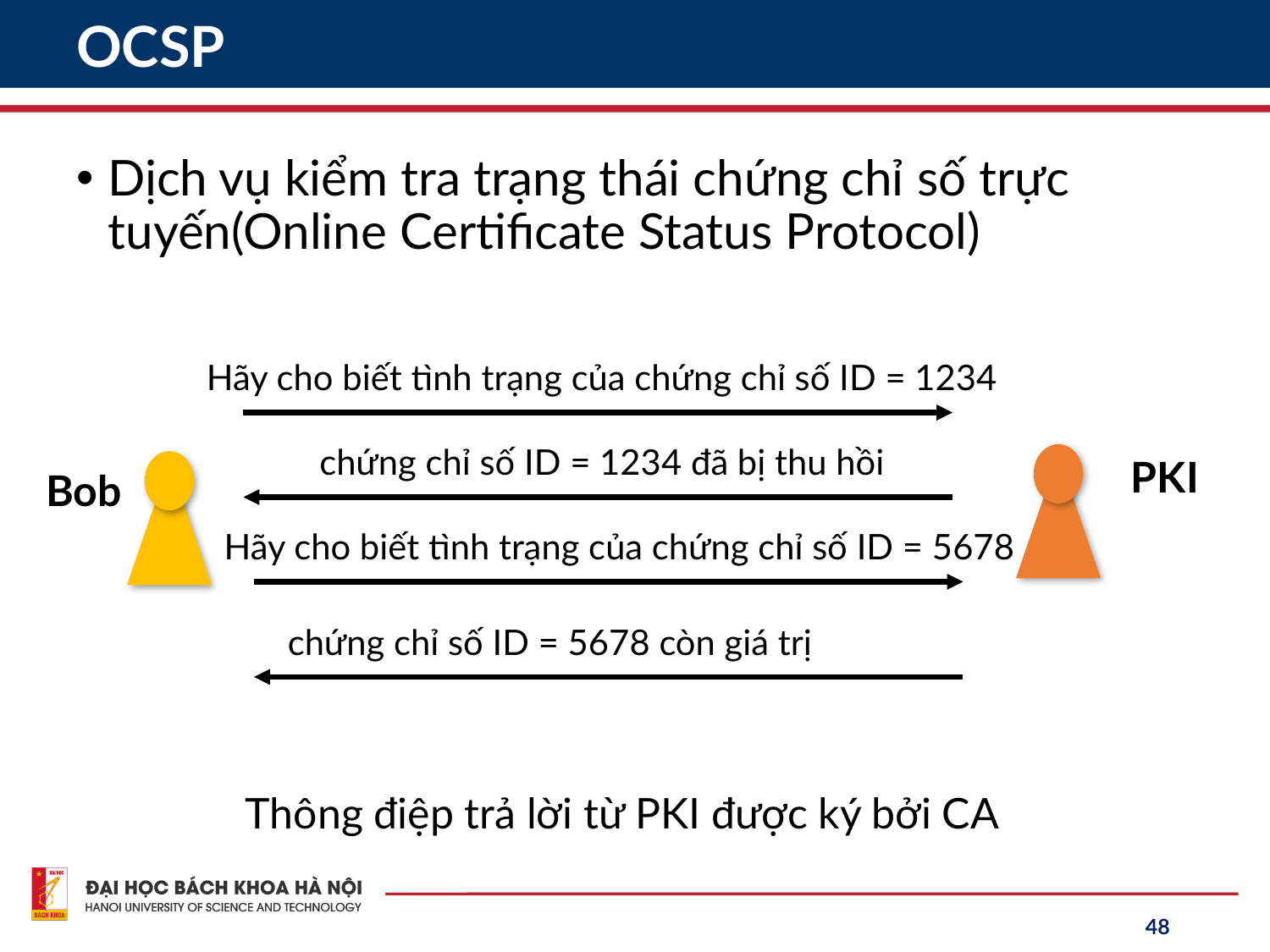

# OCSP
Dịch vụ kiểm tra trạng thái chứng chỉ số trực tuyến(Online Certificate Status Protocol)
Hãy cho biết tình trạng của chứng chỉ số ID = 1234
chứng chỉ số ID = 1234 đã bị thu hồi

PKI

Bob
Hãy cho biết tình trạng của chứng chỉ số ID = 5678
chứng chỉ số ID = 5678 còn giá trị
Thông điệp trả lời từ PKI được ký bởi CA
48